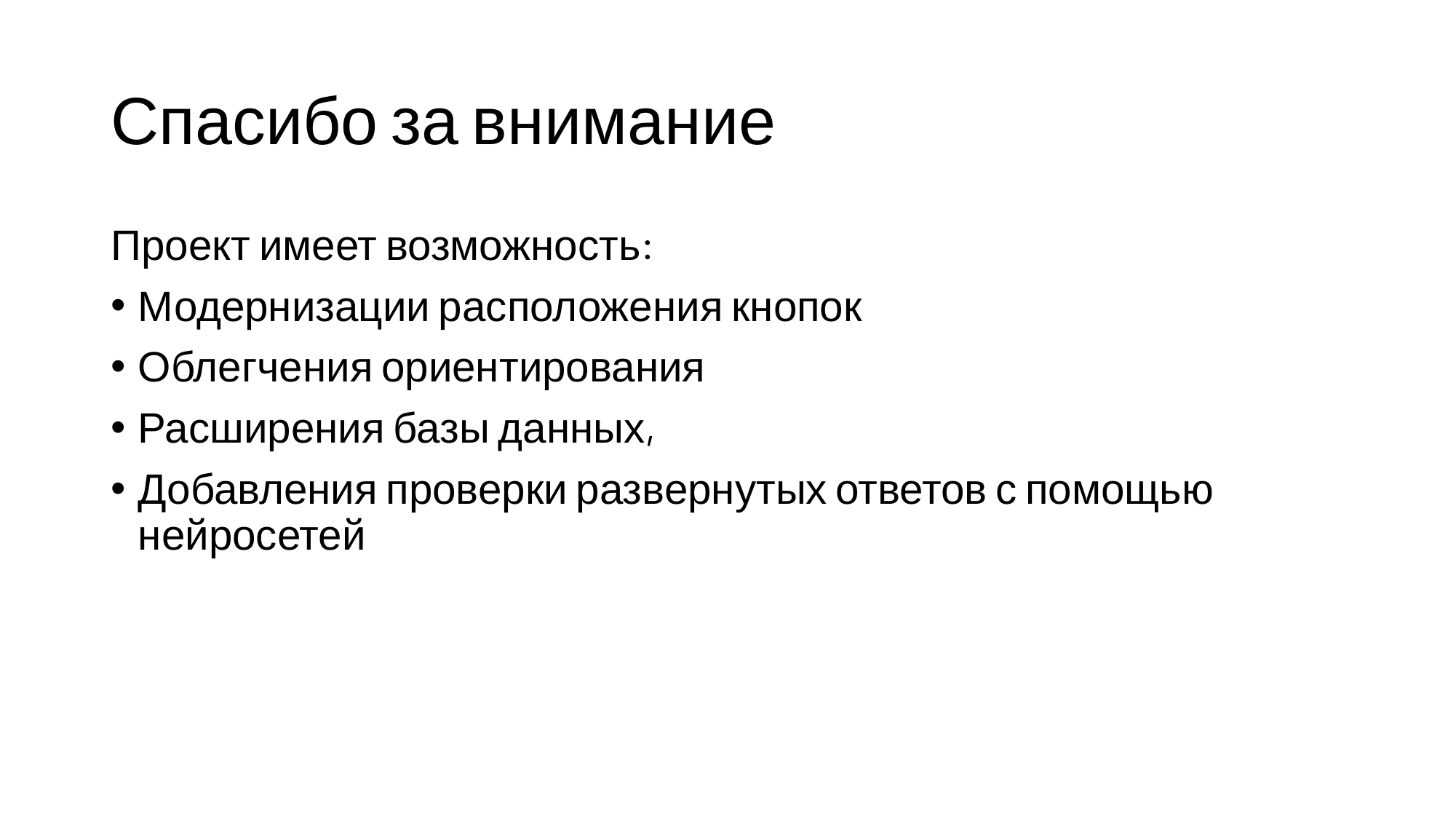

# Спасибо за внимание
Проект имеет возможность:
Модернизации расположения кнопок
Облегчения ориентирования
Расширения базы данных,
Добавления проверки развернутых ответов с помощью нейросетей